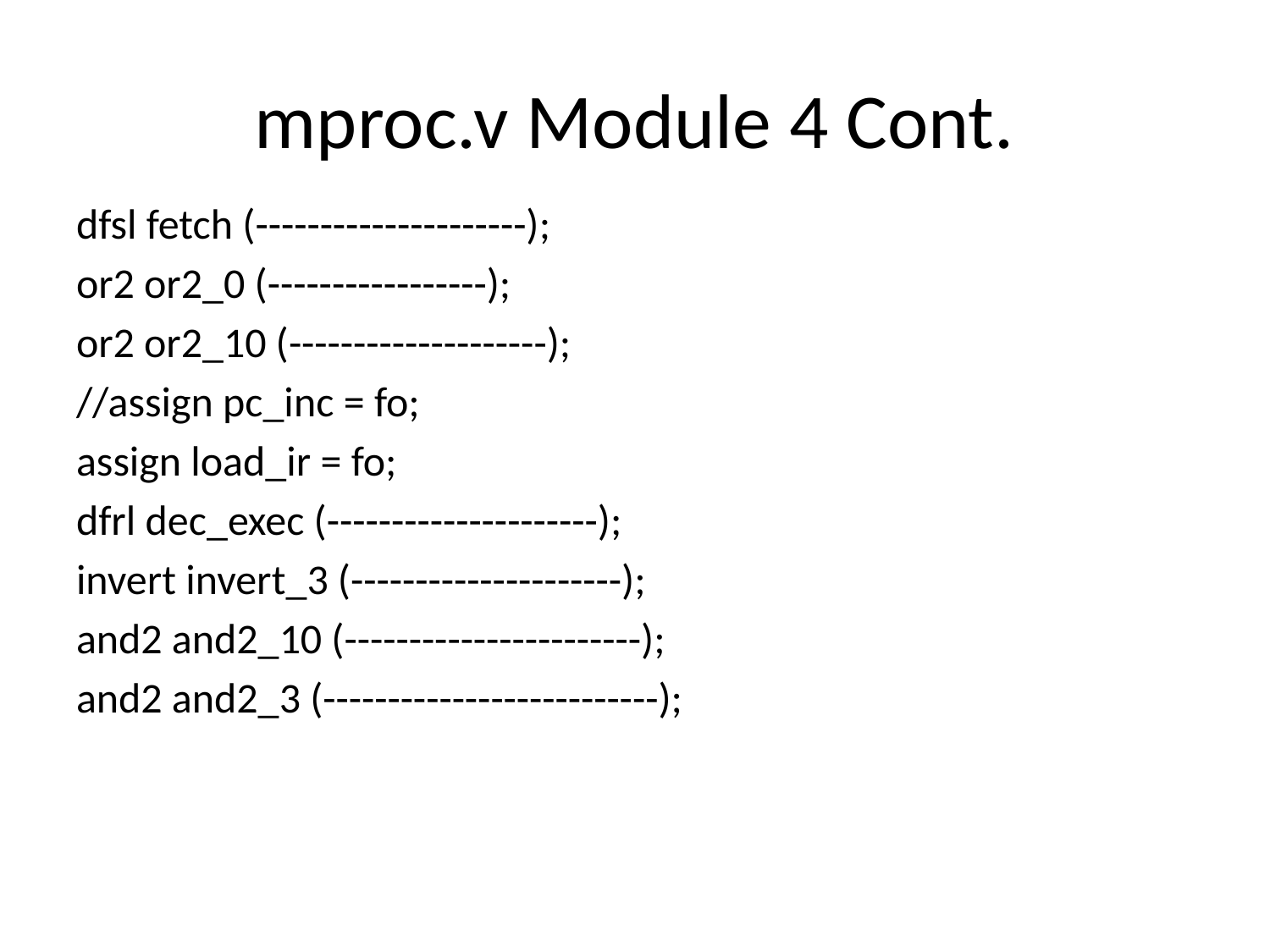

# mproc.v Module 4 Cont.
dfsl fetch (---------------------);
or2 or2_0 (-----------------);
or2 or2_10 (--------------------);
//assign pc_inc = fo;
assign load_ir = fo;
dfrl dec_exec (---------------------);
invert invert_3 (---------------------);
and2 and2_10 (-----------------------);
and2 and2_3 (--------------------------);